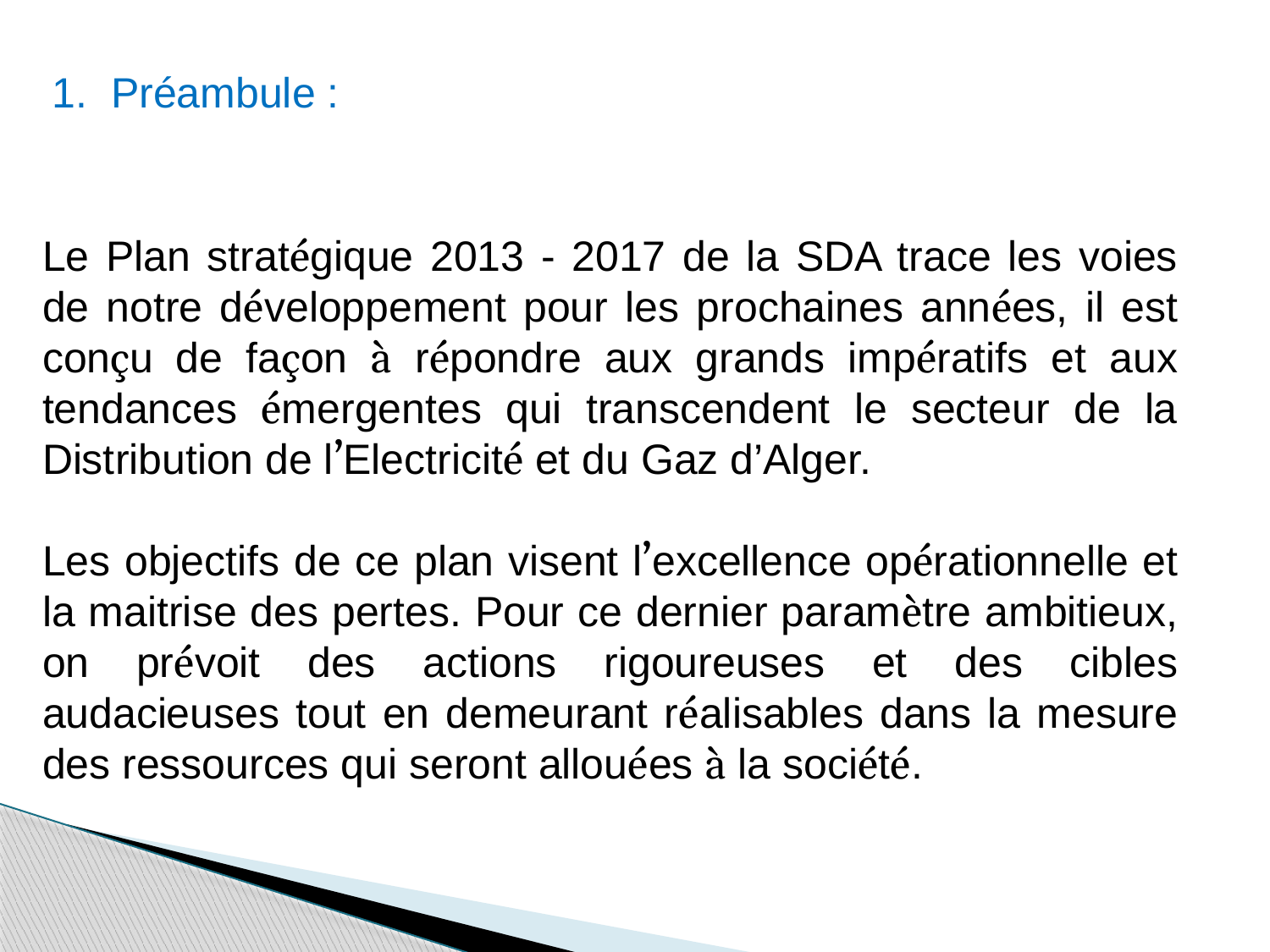

1.  Préambule :
Le Plan stratégique 2013 - 2017 de la SDA trace les voies de notre développement pour les prochaines années, il est conçu de façon à répondre aux grands impératifs et aux tendances émergentes qui transcendent le secteur de la Distribution de l’Electricité et du Gaz d’Alger.

Les objectifs de ce plan visent l’excellence opérationnelle et la maitrise des pertes. Pour ce dernier paramètre ambitieux, on prévoit des actions rigoureuses et des cibles audacieuses tout en demeurant réalisables dans la mesure des ressources qui seront allouées à la société.